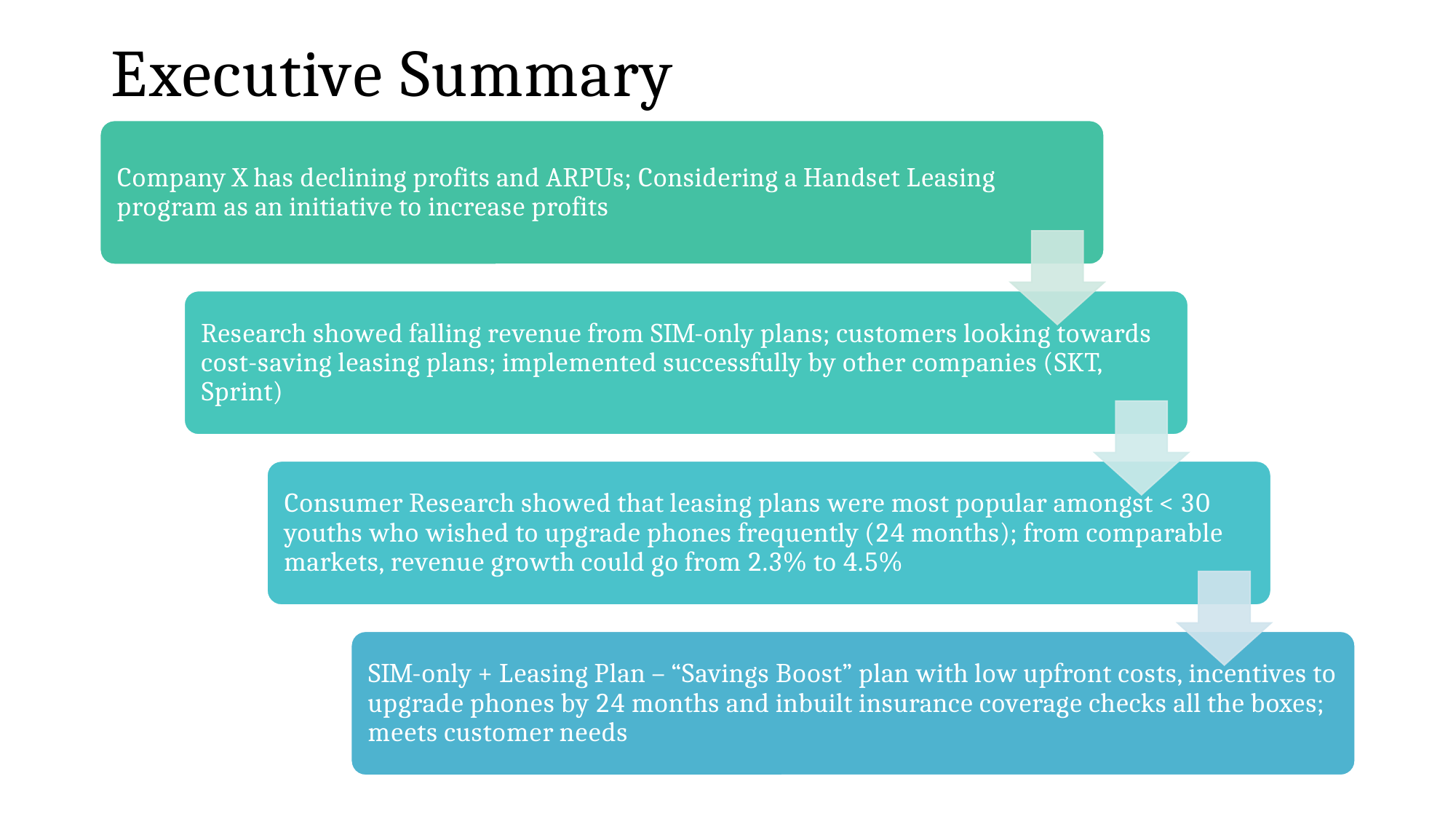

# Executive Summary
Company X has declining profits and ARPUs; Considering a Handset Leasing program as an initiative to increase profits
Research showed falling revenue from SIM-only plans; customers looking towards cost-saving leasing plans; implemented successfully by other companies (SKT, Sprint)
Consumer Research showed that leasing plans were most popular amongst < 30 youths who wished to upgrade phones frequently (24 months); from comparable markets, revenue growth could go from 2.3% to 4.5%
SIM-only + Leasing Plan – “Savings Boost” plan with low upfront costs, incentives to upgrade phones by 24 months and inbuilt insurance coverage checks all the boxes; meets customer needs